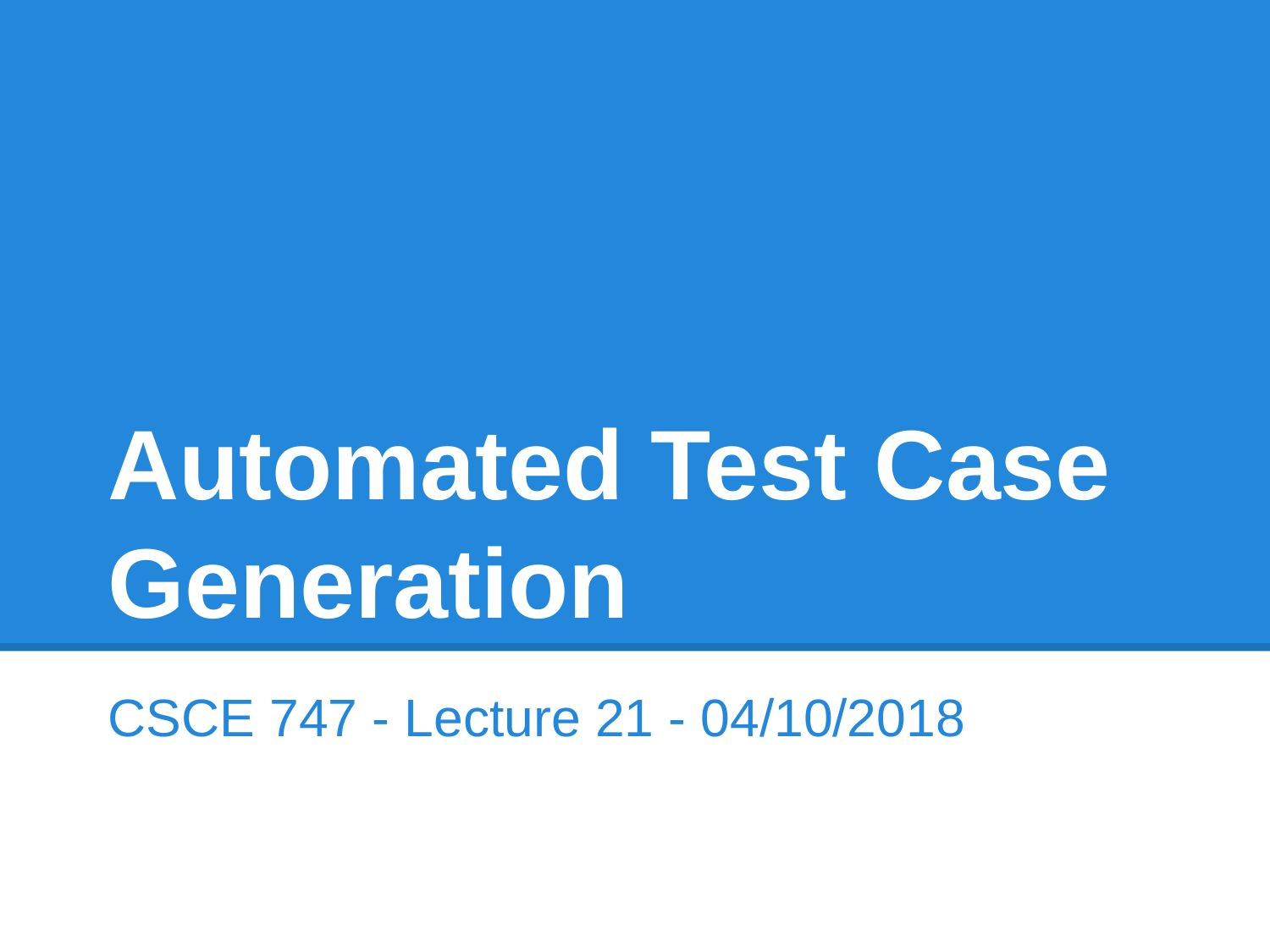

# Automated Test Case Generation
CSCE 747 - Lecture 21 - 04/10/2018